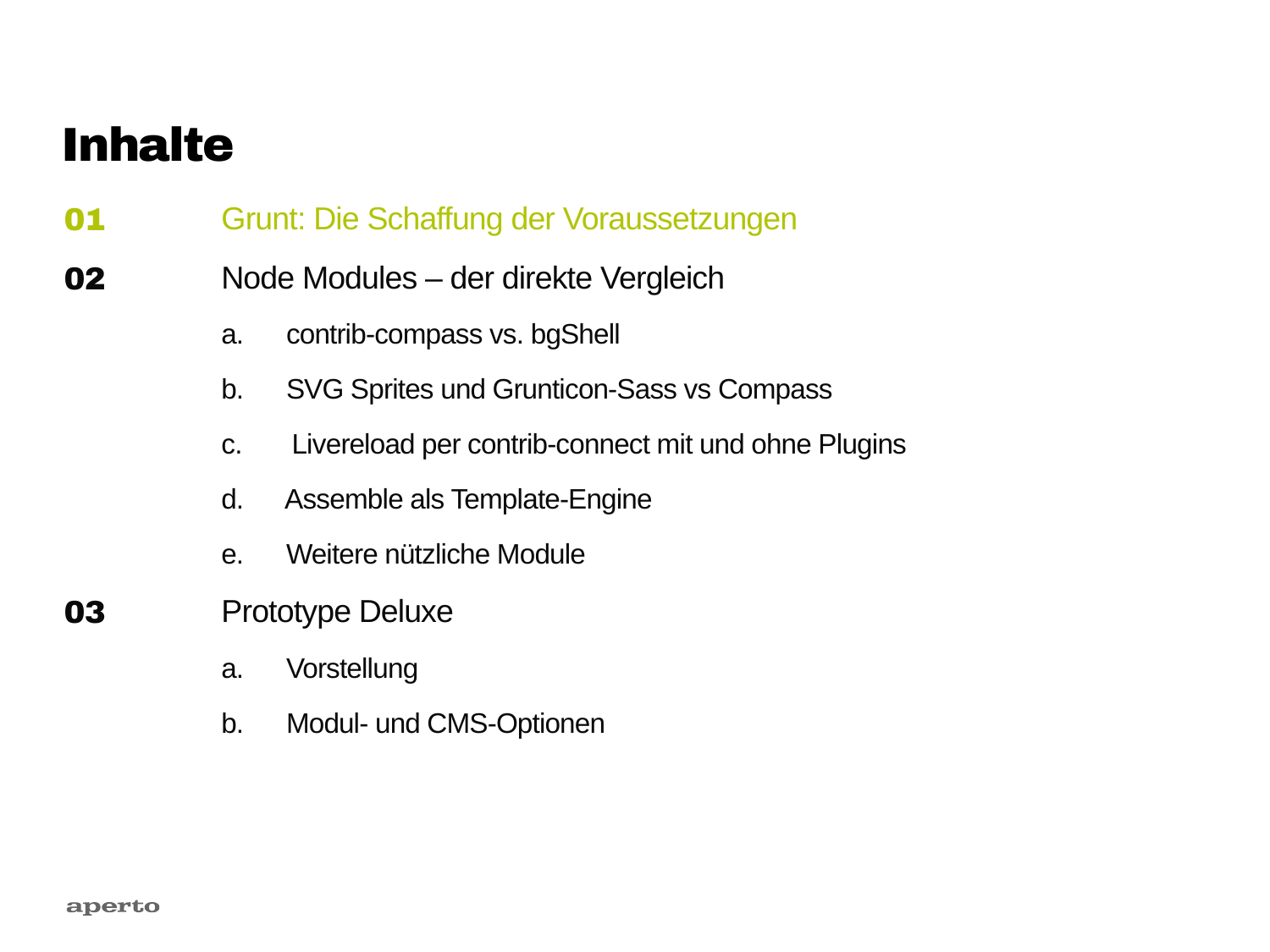

# Inhalte
Grunt: Die Schaffung der Voraussetzungen
Node Modules – der direkte Vergleich
a.      contrib-compass vs. bgShell
b.      SVG Sprites und Grunticon-Sass vs Compass
c.       Livereload per contrib-connect mit und ohne Plugins
d.      Assemble als Template-Engine
e.      Weitere nützliche Module
Prototype Deluxe
a.      Vorstellung
b.      Modul- und CMS-Optionen

01
02

03